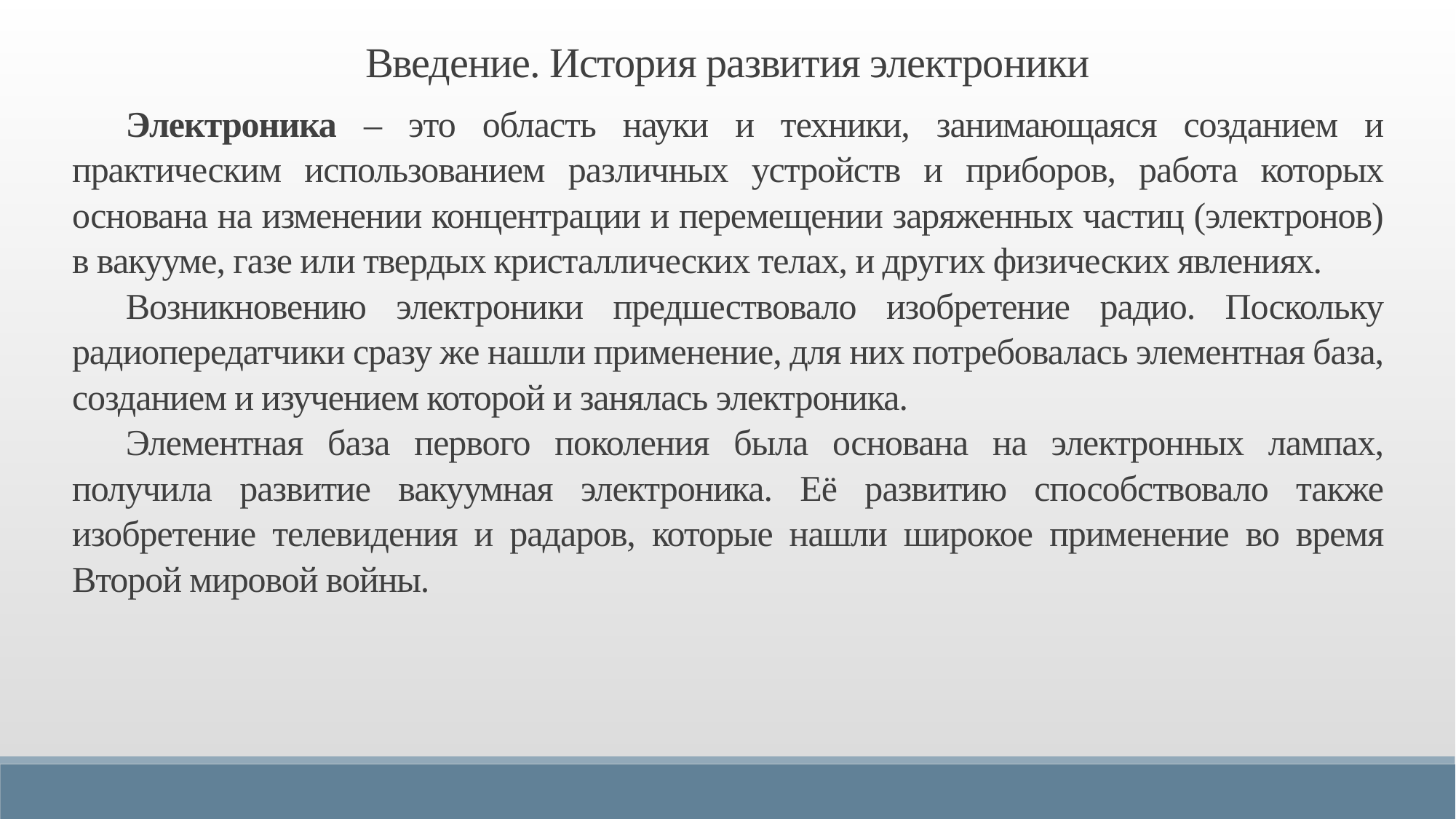

Введение. История развития электроники
Электроника – это область науки и техники, занимающаяся созданием и практическим использованием различных устройств и приборов, работа которых основана на изменении концентрации и перемещении заряженных частиц (электронов) в вакууме, газе или твердых кристаллических телах, и других физических явлениях.
Возникновению электроники предшествовало изобретение радио. Поскольку радиопередатчики сразу же нашли применение, для них потребовалась элементная база, созданием и изучением которой и занялась электроника.
Элементная база первого поколения была основана на электронных лампах, получила развитие вакуумная электроника. Её развитию способствовало также изобретение телевидения и радаров, которые нашли широкое применение во время Второй мировой войны.